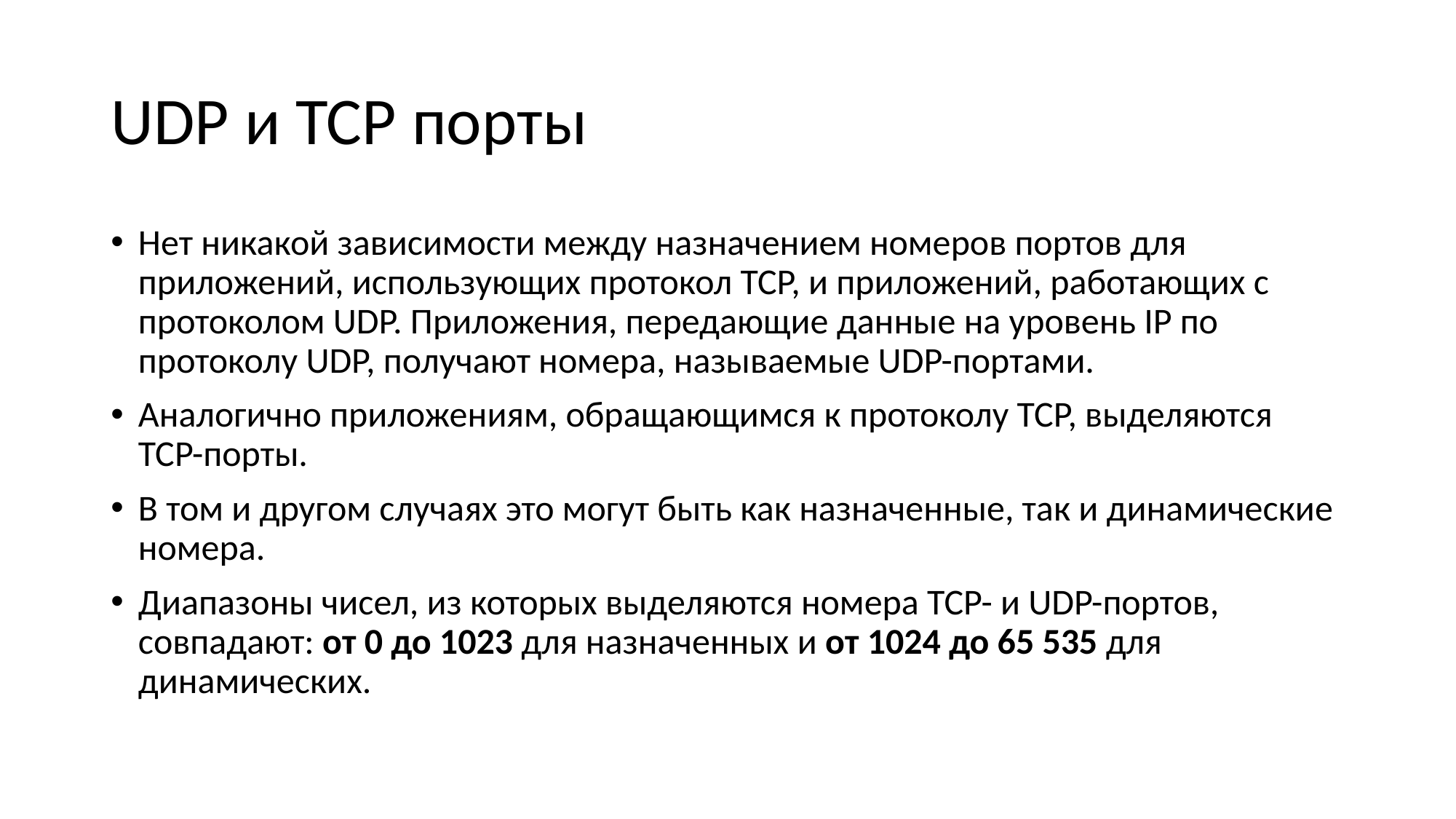

# UDP и TCP порты
Нет никакой зависимости между назначением номеров портов для приложений, использующих протокол TCP, и приложений, работающих с протоколом UDP. Приложения, передающие данные на уровень IP по протоколу UDP, получают номера, называемые UDP-портами.
Аналогично приложениям, обращающимся к протоколу TCP, выделяются TCP-порты.
В том и другом случаях это могут быть как назначенные, так и динамические номера.
Диапазоны чисел, из которых выделяются номера TCP- и UDP-портов, совпадают: от 0 до 1023 для назначенных и от 1024 до 65 535 для динамических.